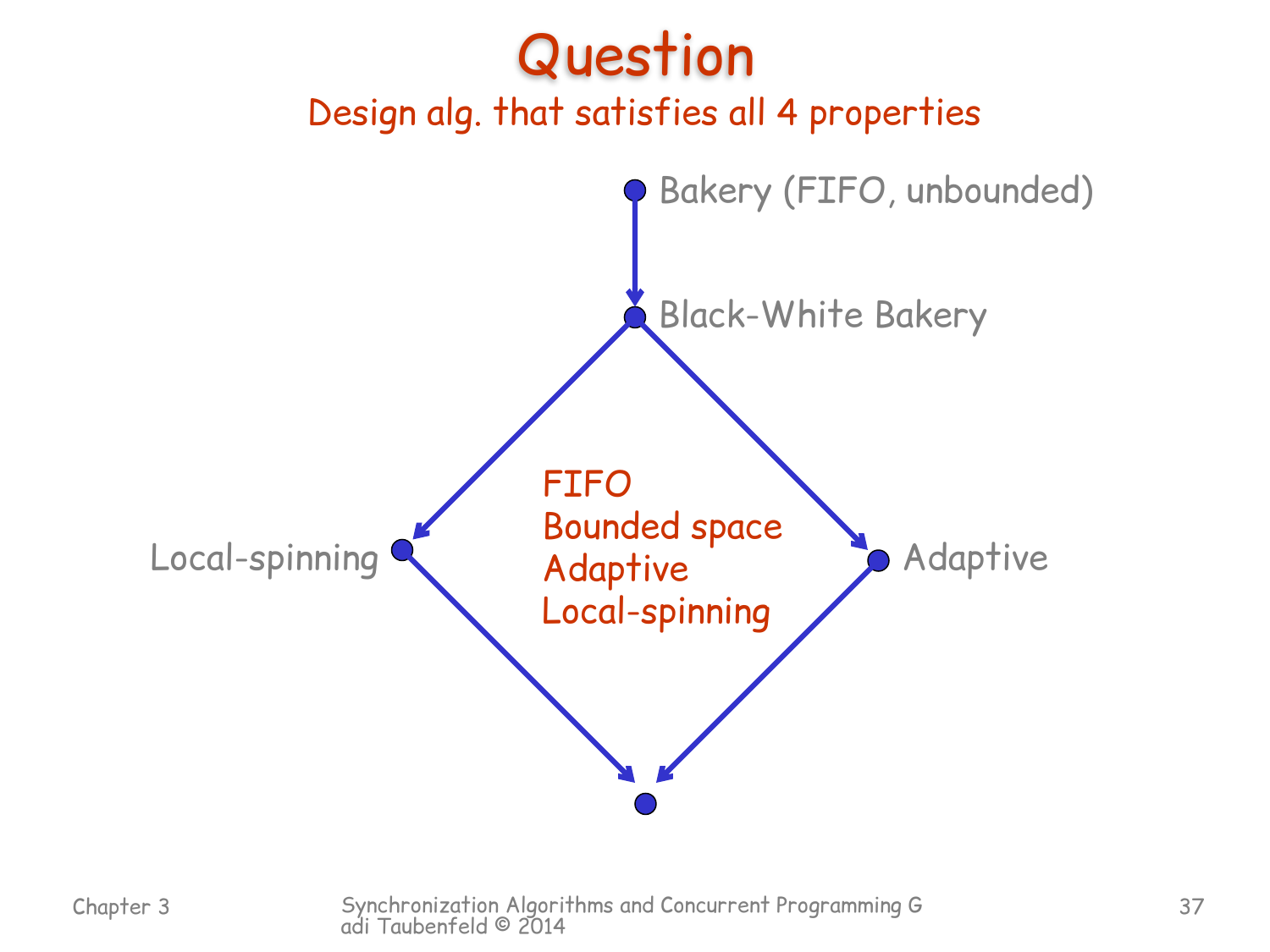

# Question
Design alg. that satisfies all 4 properties
Bakery (FIFO, unbounded)

Black-White Bakery

Local-spinning

Adaptive

FIFO
Bounded space
Adaptive
Local-spinning

Synchronization Algorithms and Concurrent Programming Gadi Taubenfeld © 2014
Chapter 3